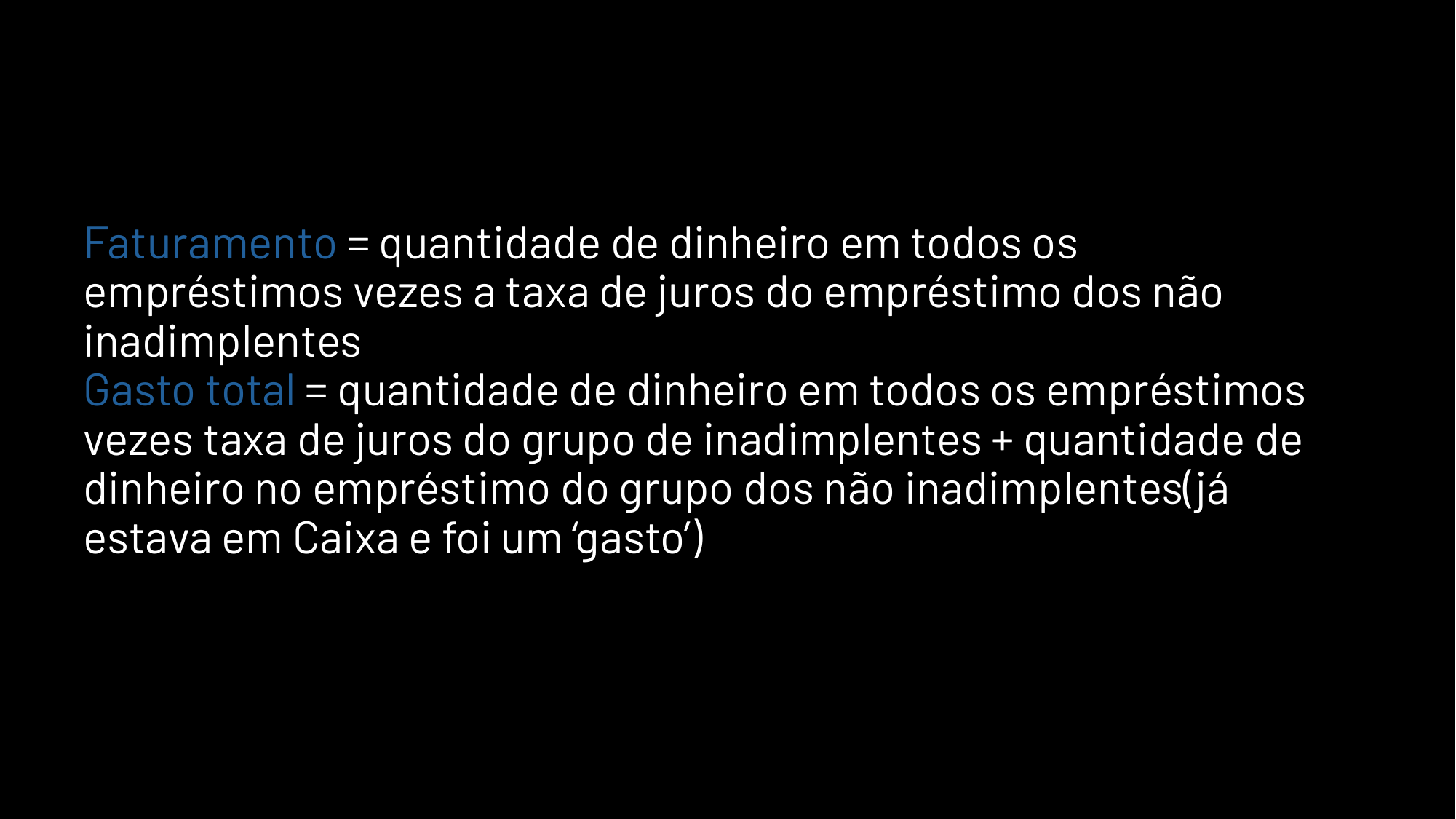

# Faturamento = quantidade de dinheiro em todos os empréstimos vezes a taxa de juros do empréstimo dos não inadimplentes Gasto total = quantidade de dinheiro em todos os empréstimos vezes taxa de juros do grupo de inadimplentes + quantidade de dinheiro no empréstimo do grupo dos não inadimplentes(já estava em Caixa e foi um ‘gasto’)